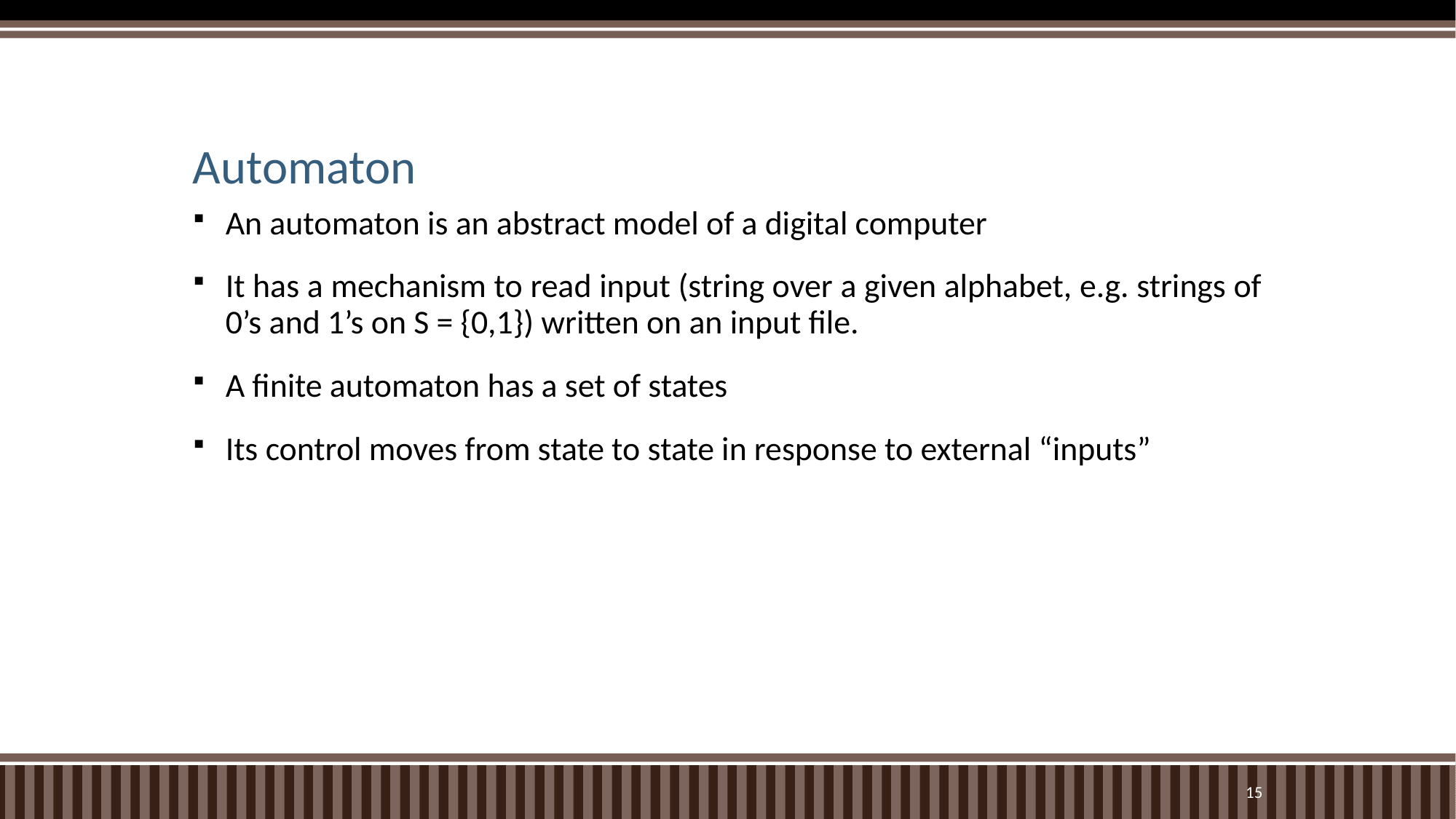

# Automaton
An automaton is an abstract model of a digital computer
It has a mechanism to read input (string over a given alphabet, e.g. strings of 0’s and 1’s on S = {0,1}) written on an input file.
A finite automaton has a set of states
Its control moves from state to state in response to external “inputs”

15